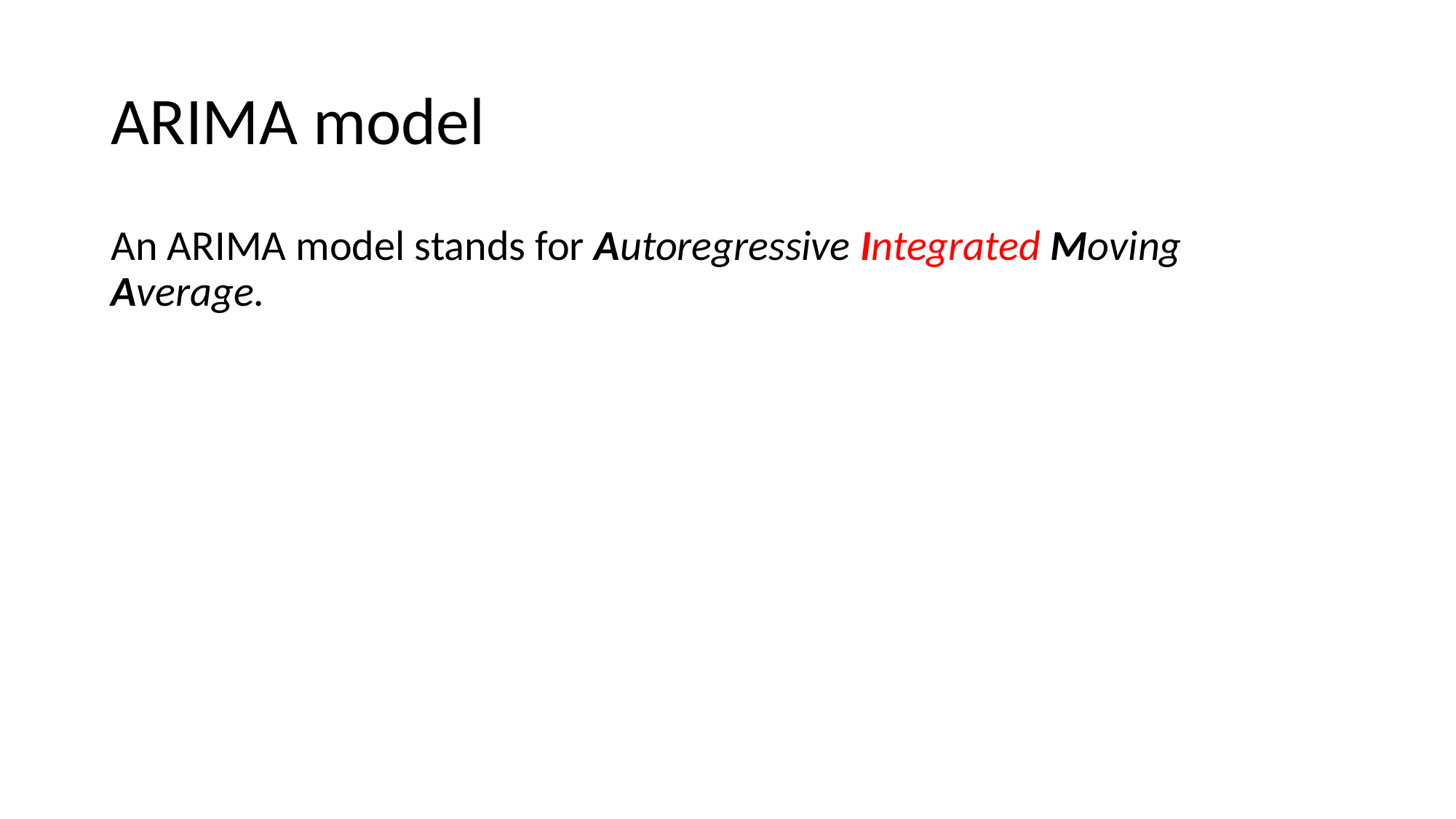

# ARIMA model
An ARIMA model stands for Autoregressive Integrated Moving Average.